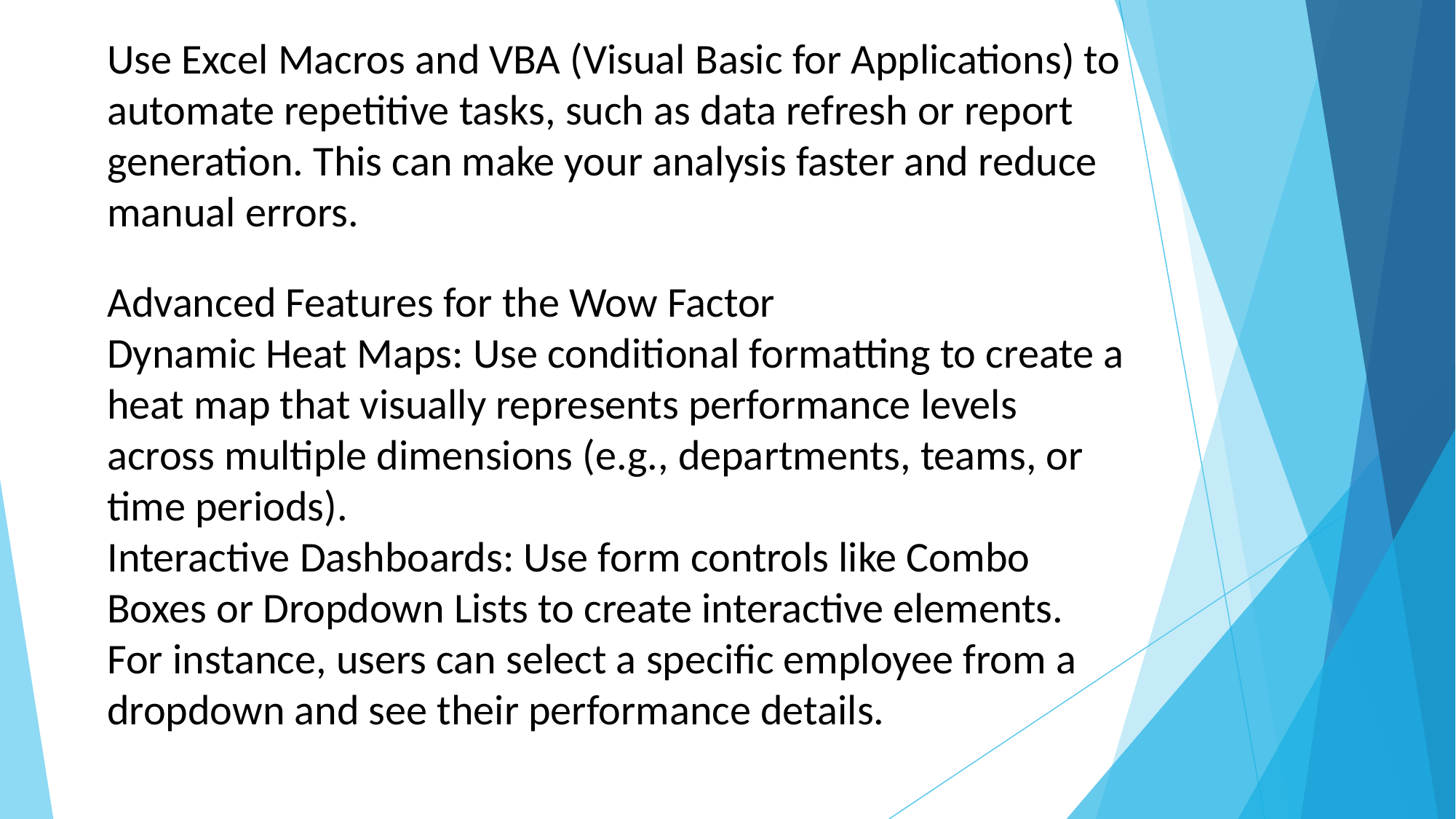

Use Excel Macros and VBA (Visual Basic for Applications) to automate repetitive tasks, such as data refresh or report generation. This can make your analysis faster and reduce manual errors.
Advanced Features for the Wow Factor
Dynamic Heat Maps: Use conditional formatting to create a heat map that visually represents performance levels across multiple dimensions (e.g., departments, teams, or time periods).
Interactive Dashboards: Use form controls like Combo Boxes or Dropdown Lists to create interactive elements. For instance, users can select a specific employee from a dropdown and see their performance details.